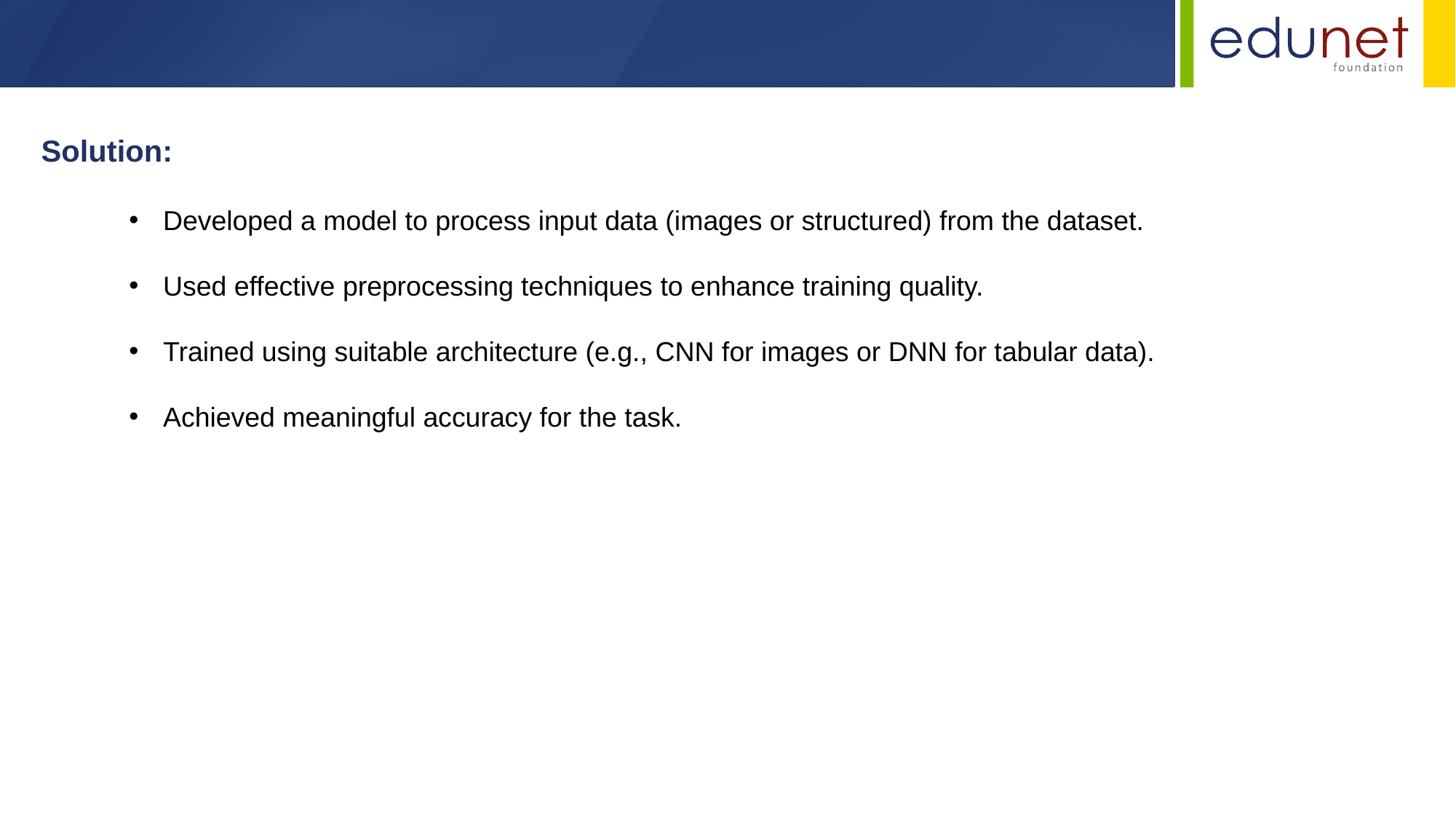

Solution:
Developed a model to process input data (images or structured) from the dataset.

Used effective preprocessing techniques to enhance training quality.

Trained using suitable architecture (e.g., CNN for images or DNN for tabular data).

Achieved meaningful accuracy for the task.